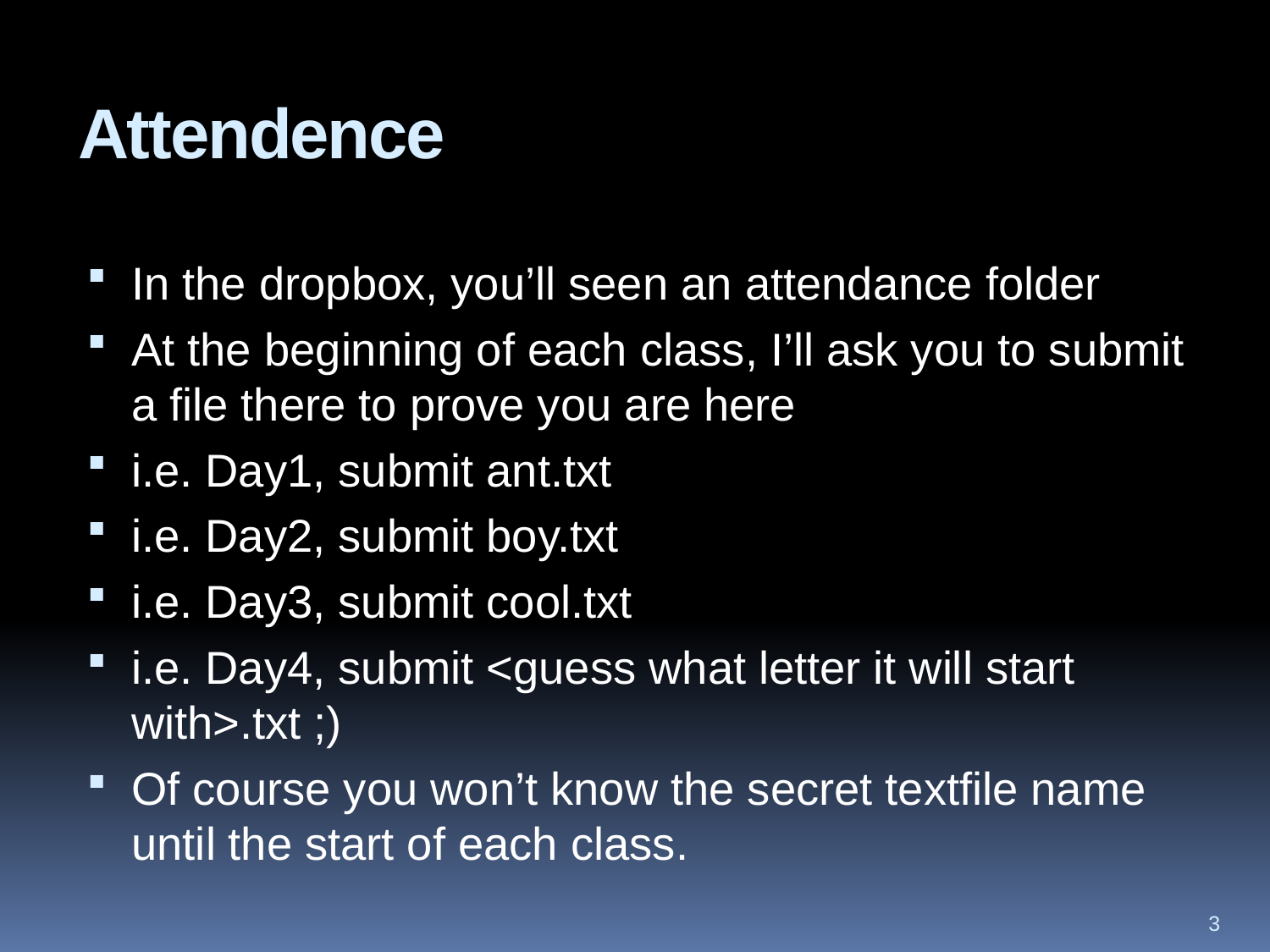

# Attendence
In the dropbox, you’ll seen an attendance folder
At the beginning of each class, I’ll ask you to submit a file there to prove you are here
i.e. Day1, submit ant.txt
i.e. Day2, submit boy.txt
i.e. Day3, submit cool.txt
i.e. Day4, submit <guess what letter it will start with>.txt ;)
Of course you won’t know the secret textfile name until the start of each class.
3